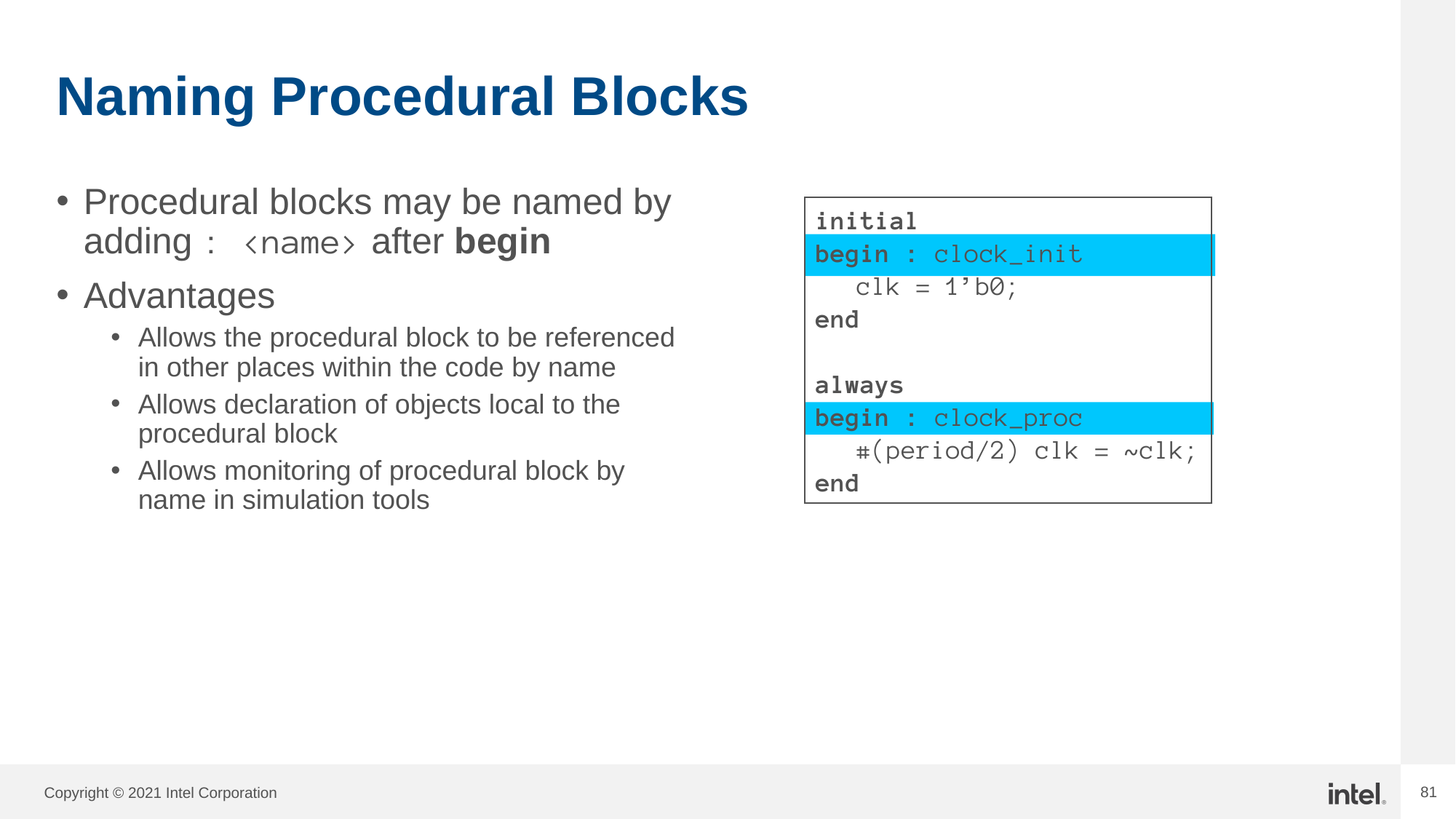

# Naming Procedural Blocks
Procedural blocks may be named by adding : <name> after begin
Advantages
Allows the procedural block to be referenced in other places within the code by name
Allows declaration of objects local to the procedural block
Allows monitoring of procedural block by name in simulation tools

initial
begin : clock_init
	clk = 1’b0;
end

always
begin : clock_proc
	#(period/2) clk = ~clk;
end